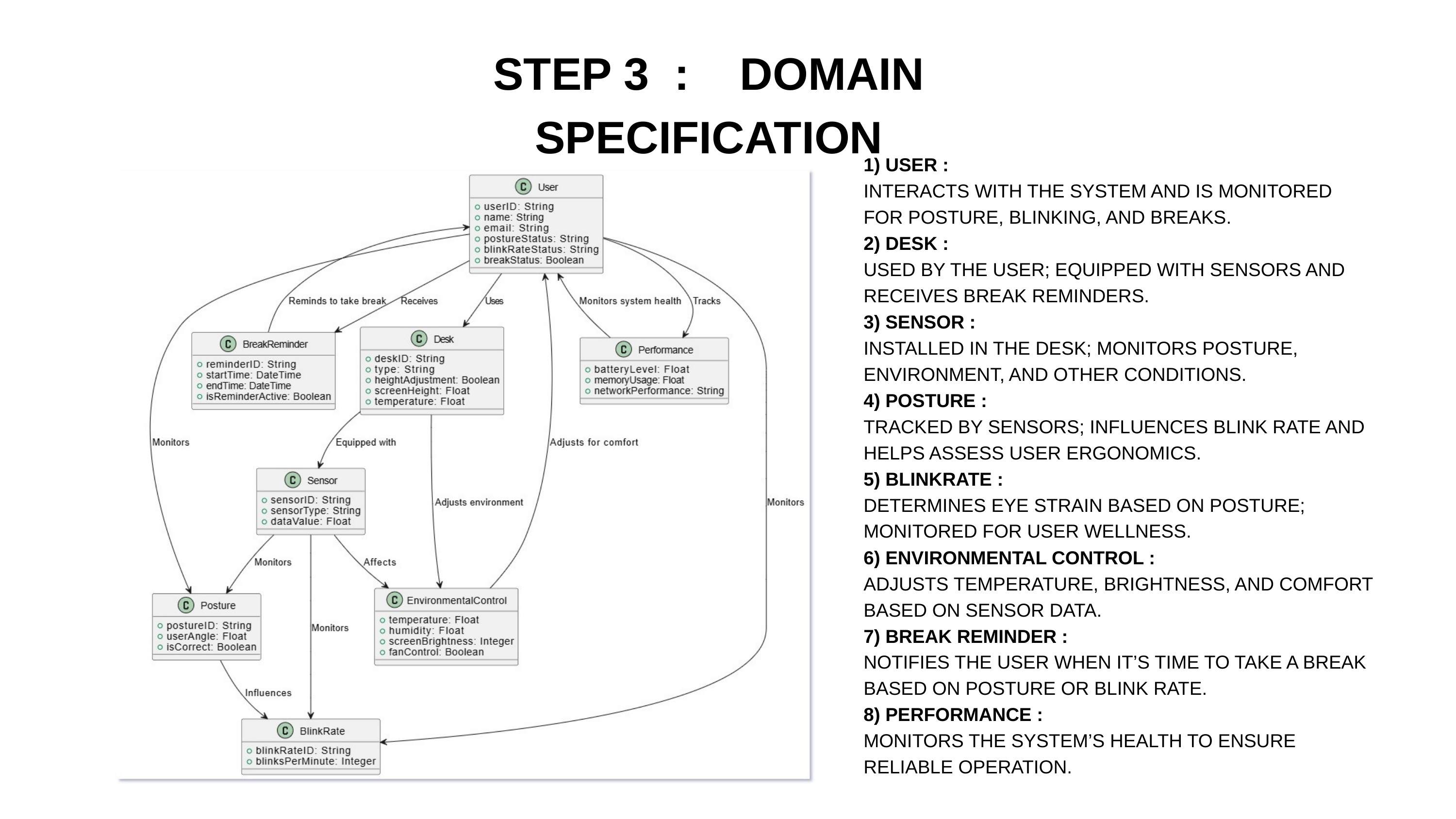

STEP 3  :    DOMAIN SPECIFICATION

1) USER :
INTERACTS WITH THE SYSTEM AND IS MONITORED FOR POSTURE, BLINKING, AND BREAKS.
2) DESK :
USED BY THE USER; EQUIPPED WITH SENSORS AND RECEIVES BREAK REMINDERS.
3) SENSOR :
INSTALLED IN THE DESK; MONITORS POSTURE, ENVIRONMENT, AND OTHER CONDITIONS.
4) POSTURE :
TRACKED BY SENSORS; INFLUENCES BLINK RATE AND HELPS ASSESS USER ERGONOMICS.
5) BLINKRATE :
DETERMINES EYE STRAIN BASED ON POSTURE; MONITORED FOR USER WELLNESS.
6) ENVIRONMENTAL CONTROL :
ADJUSTS TEMPERATURE, BRIGHTNESS, AND COMFORT BASED ON SENSOR DATA.
7) BREAK REMINDER :
NOTIFIES THE USER WHEN IT’S TIME TO TAKE A BREAK BASED ON POSTURE OR BLINK RATE.
8) PERFORMANCE :
MONITORS THE SYSTEM’S HEALTH TO ENSURE RELIABLE OPERATION.